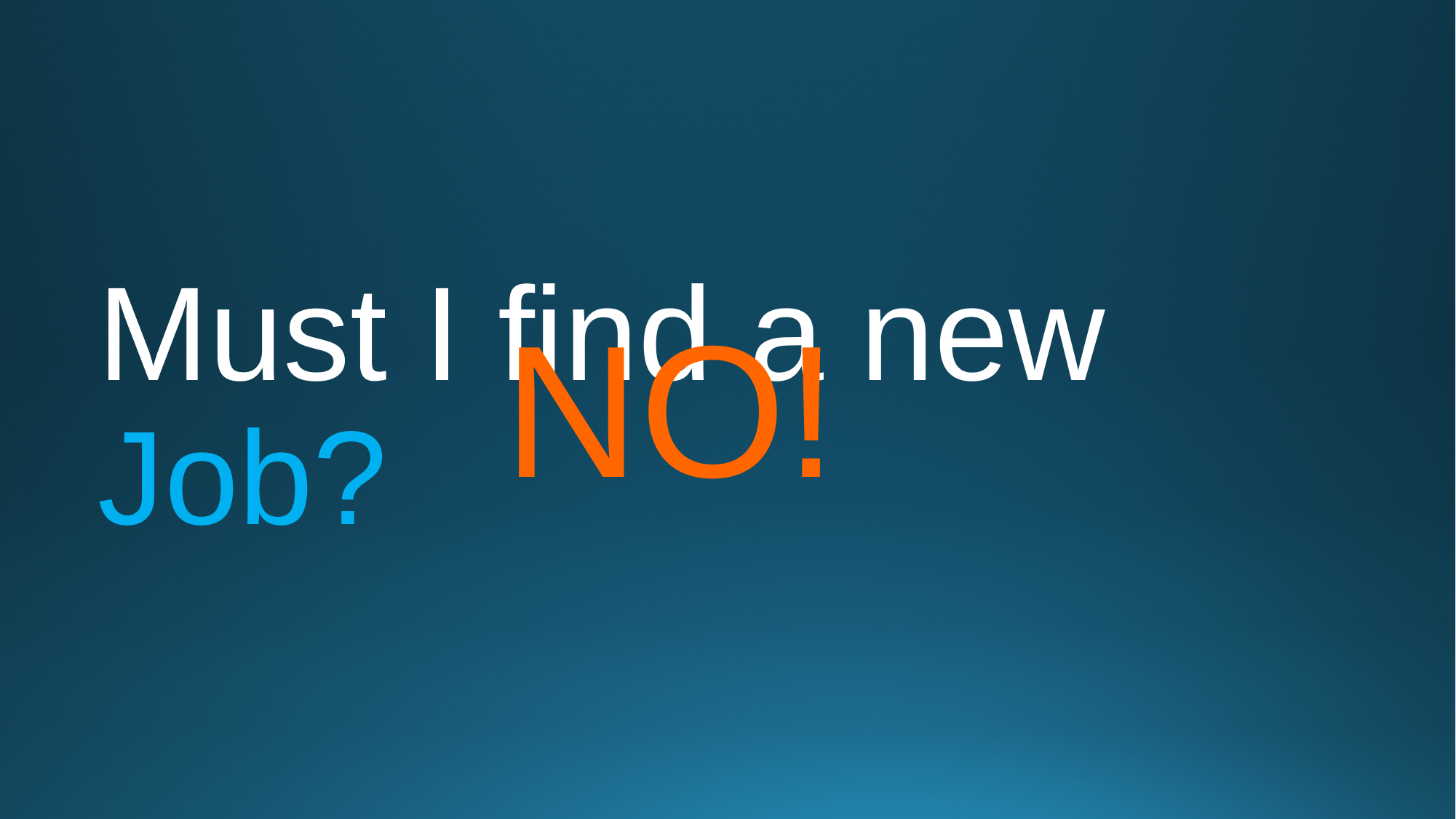

# Must I find a new Job?
NO!